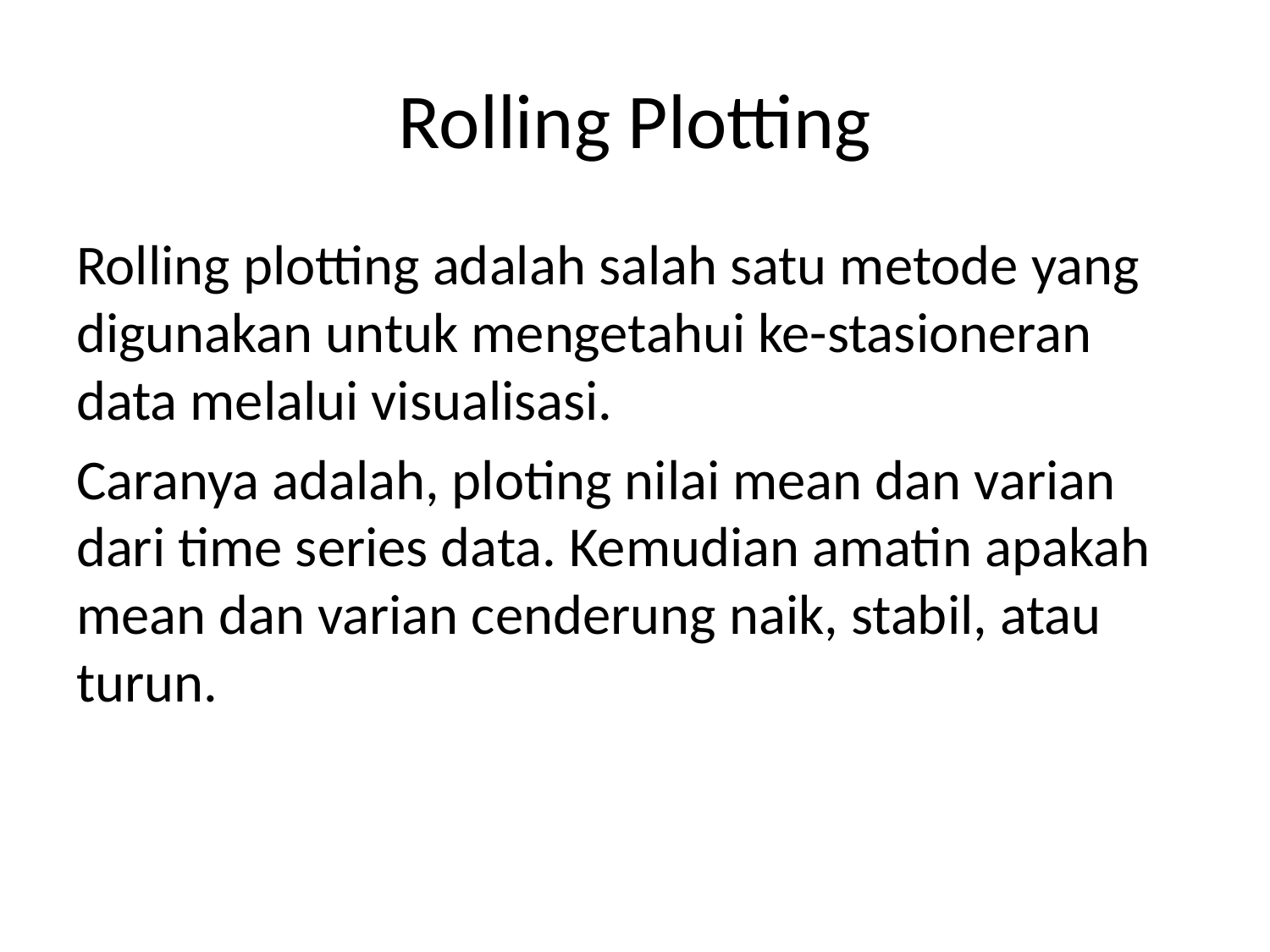

# Rolling Plotting
Rolling plotting adalah salah satu metode yang digunakan untuk mengetahui ke-stasioneran data melalui visualisasi.
Caranya adalah, ploting nilai mean dan varian dari time series data. Kemudian amatin apakah mean dan varian cenderung naik, stabil, atau turun.